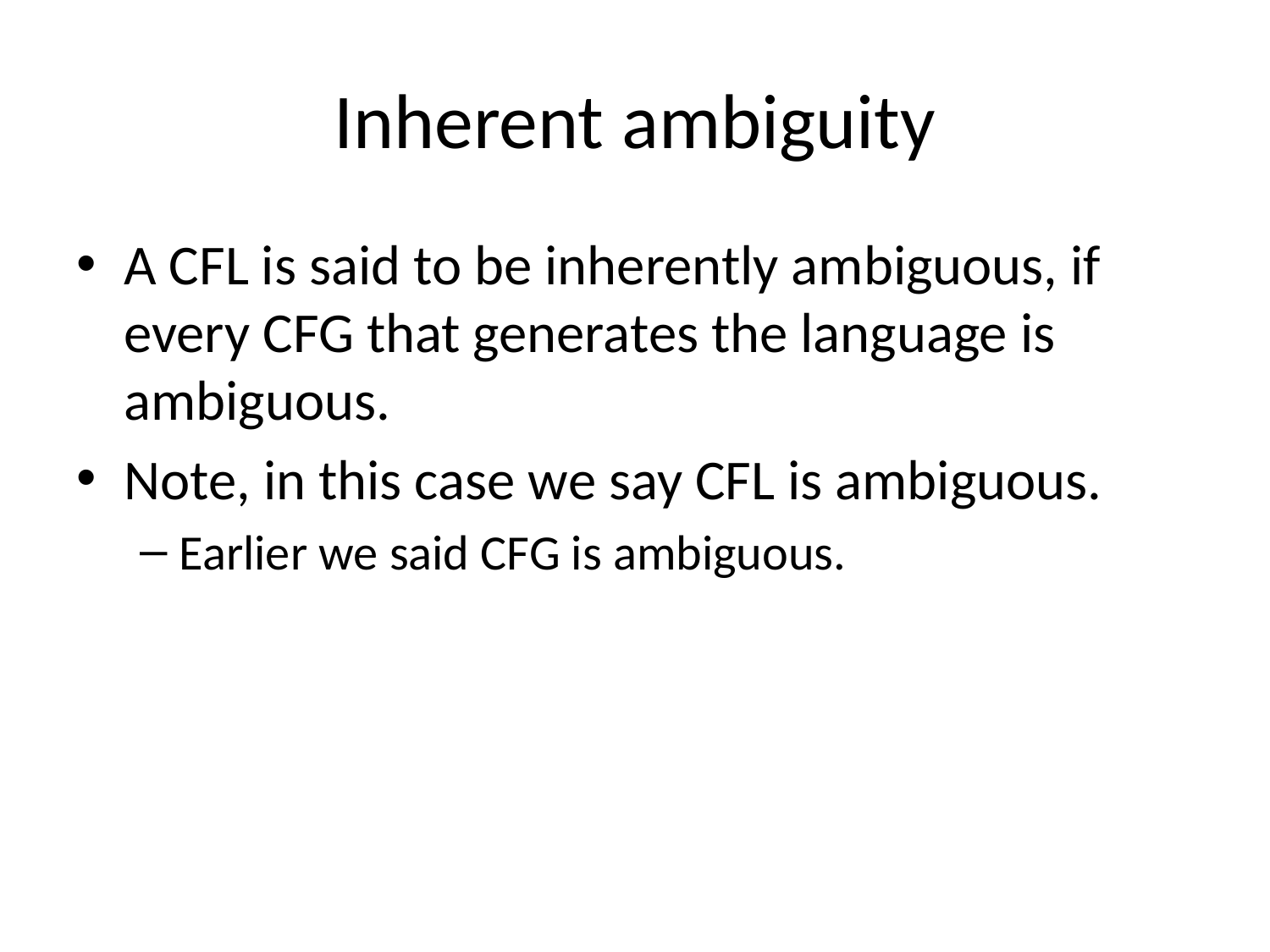

# Inherent ambiguity
A CFL is said to be inherently ambiguous, if every CFG that generates the language is ambiguous.
Note, in this case we say CFL is ambiguous.
Earlier we said CFG is ambiguous.